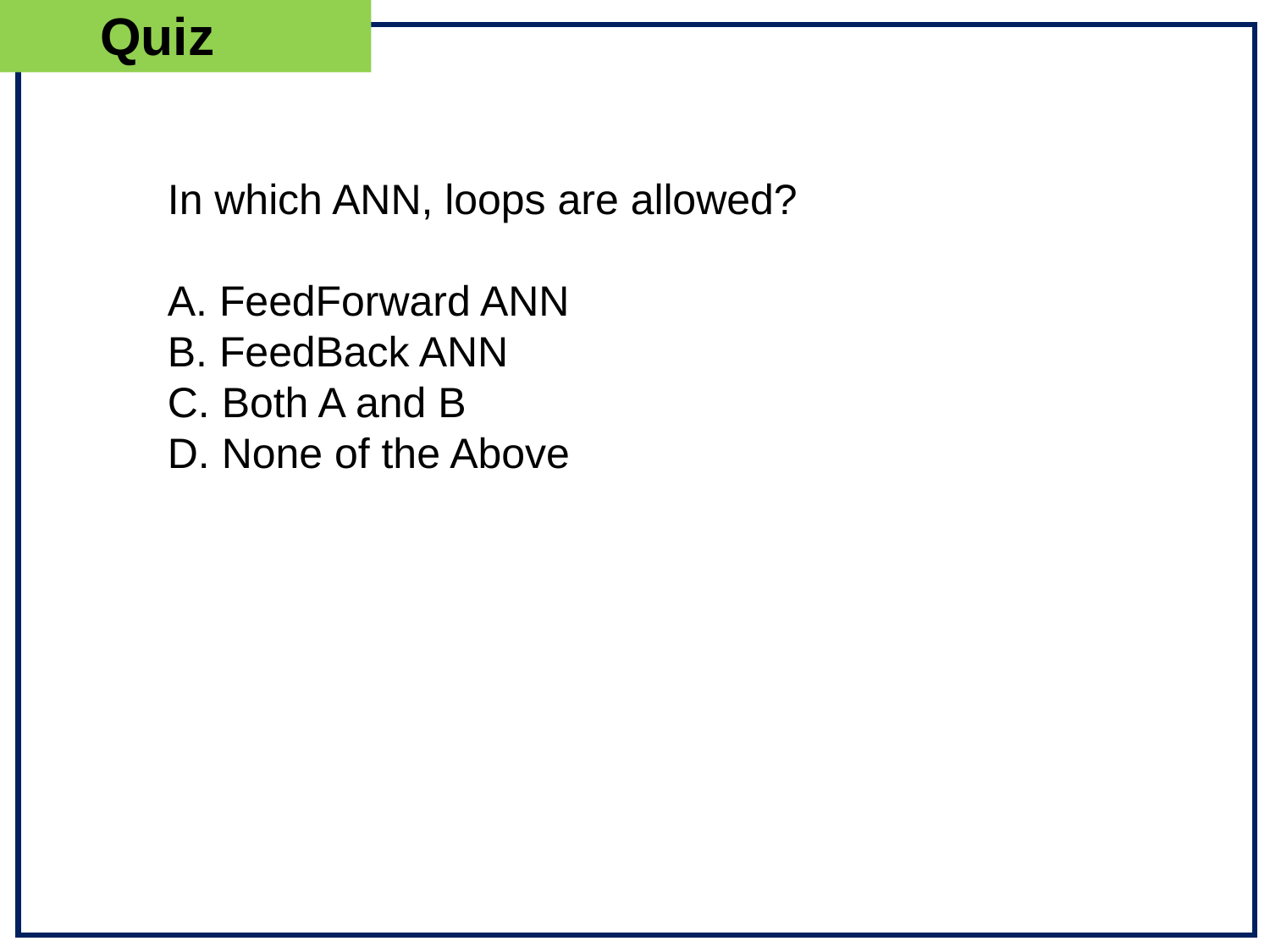

Quiz

In which ANN, loops are allowed?
A. FeedForward ANN
B. FeedBack ANN
C. Both A and B
D. None of the Above